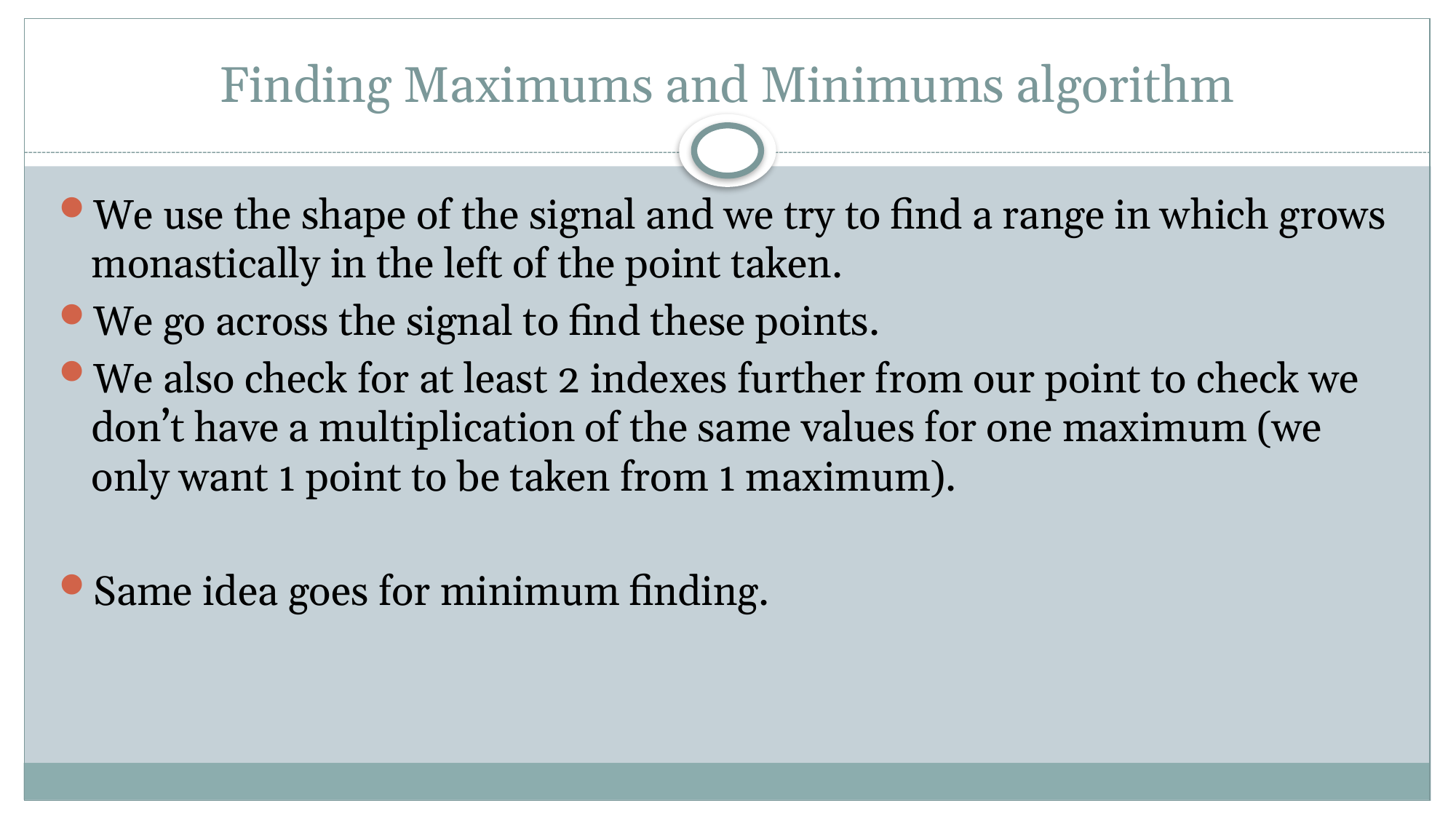

# Finding Maximums and Minimums algorithm
We use the shape of the signal and we try to find a range in which grows monastically in the left of the point taken.
We go across the signal to find these points.
We also check for at least 2 indexes further from our point to check we don’t have a multiplication of the same values for one maximum (we only want 1 point to be taken from 1 maximum).

Same idea goes for minimum finding.